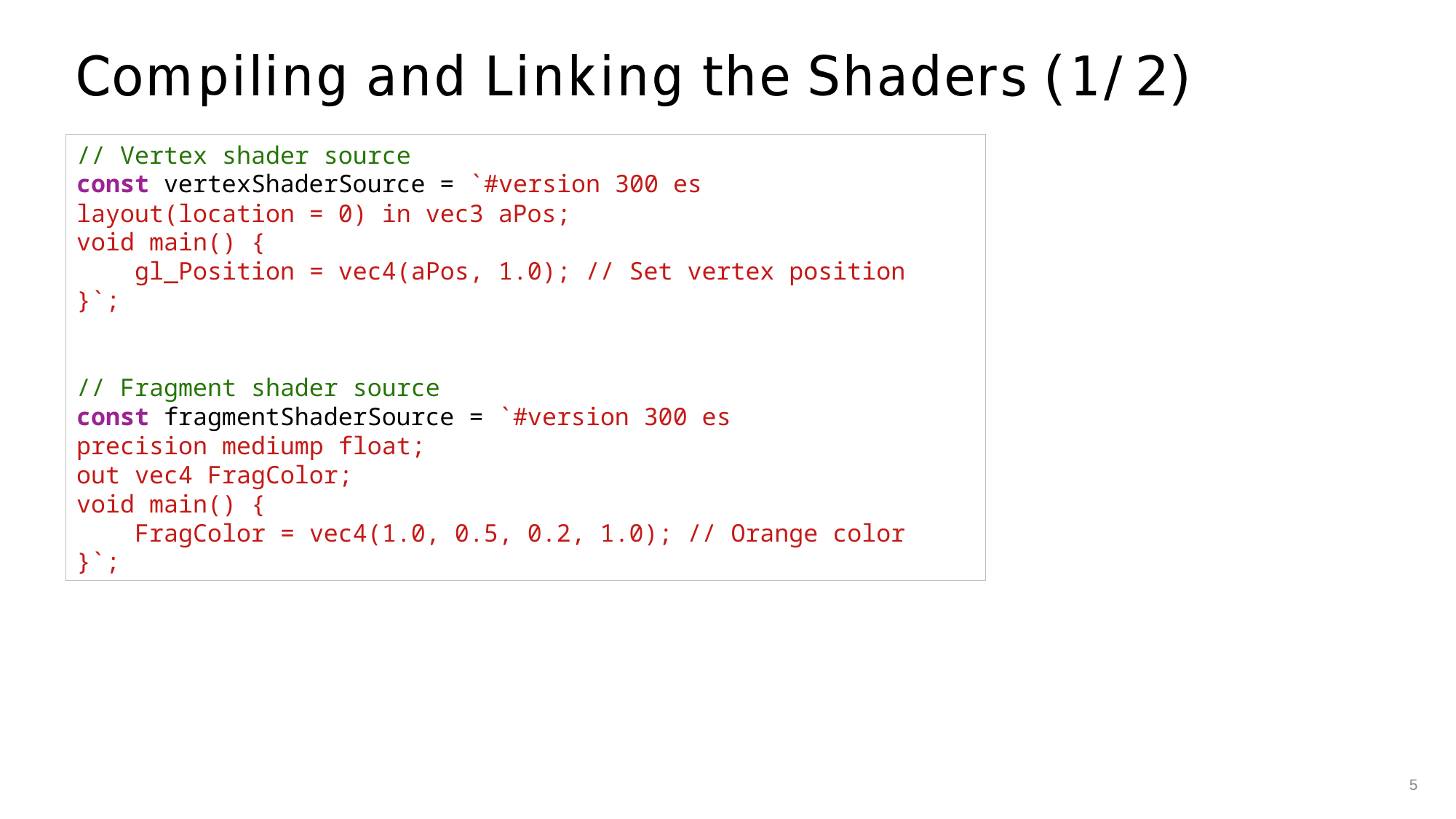

# Compiling and Linking the Shaders (1/2)
// Vertex shader source
const vertexShaderSource = `#version 300 es
layout(location = 0) in vec3 aPos;
void main() {
    gl_Position = vec4(aPos, 1.0); // Set vertex position
}`;

// Fragment shader source
const fragmentShaderSource = `#version 300 es
precision mediump float;
out vec4 FragColor;
void main() {
    FragColor = vec4(1.0, 0.5, 0.2, 1.0); // Orange color
}`;
5